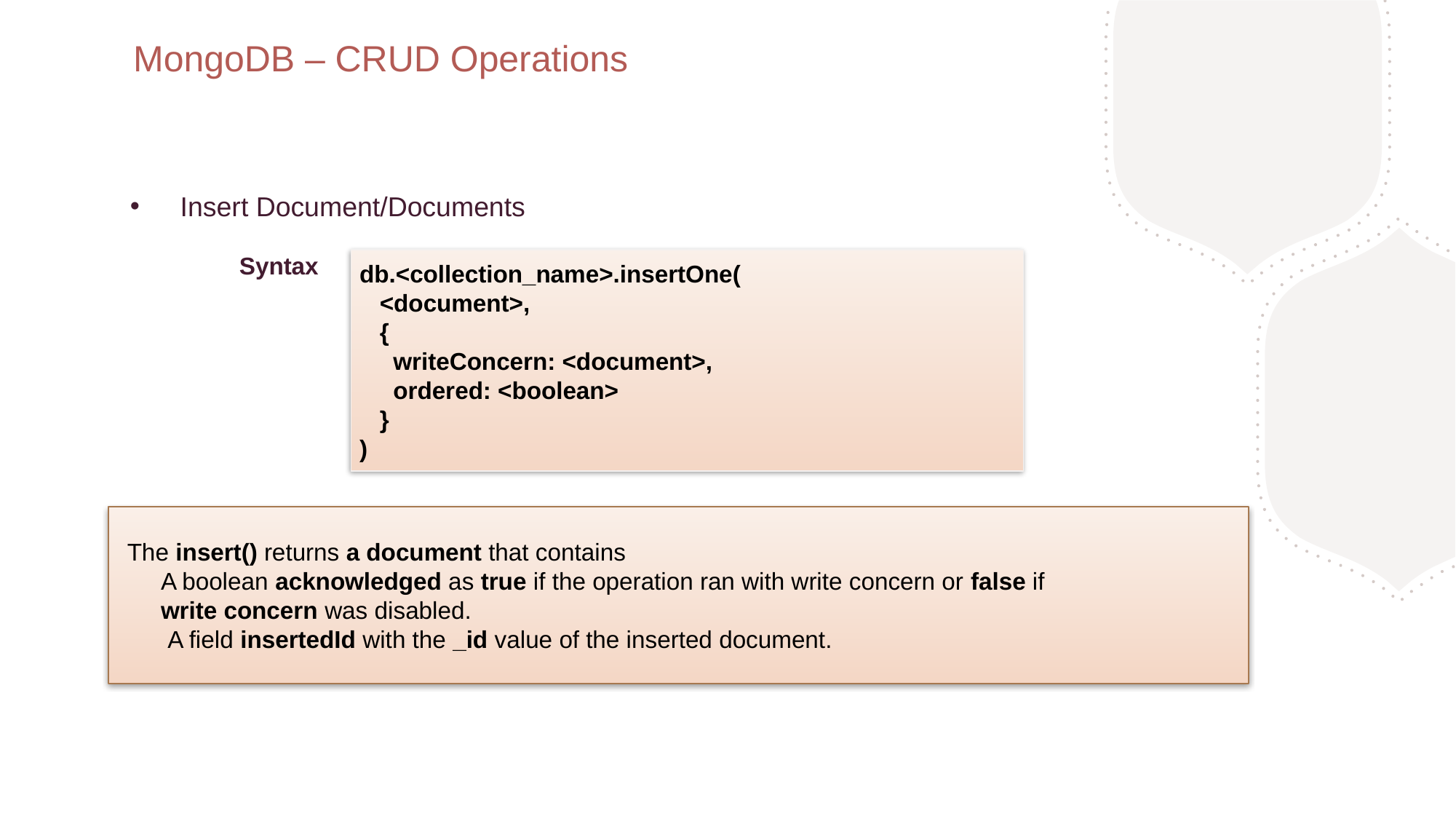

MongoDB – CRUD Operations
 Insert Document/Documents
	Syntax     :
db.<collection_name>.insertOne(
   <document>,
   {
     writeConcern: <document>,
     ordered: <boolean>
   }
)
The insert() returns a document that contains
     A boolean acknowledged as true if the operation ran with write concern or false if
     write concern was disabled.
      A field insertedId with the _id value of the inserted document.